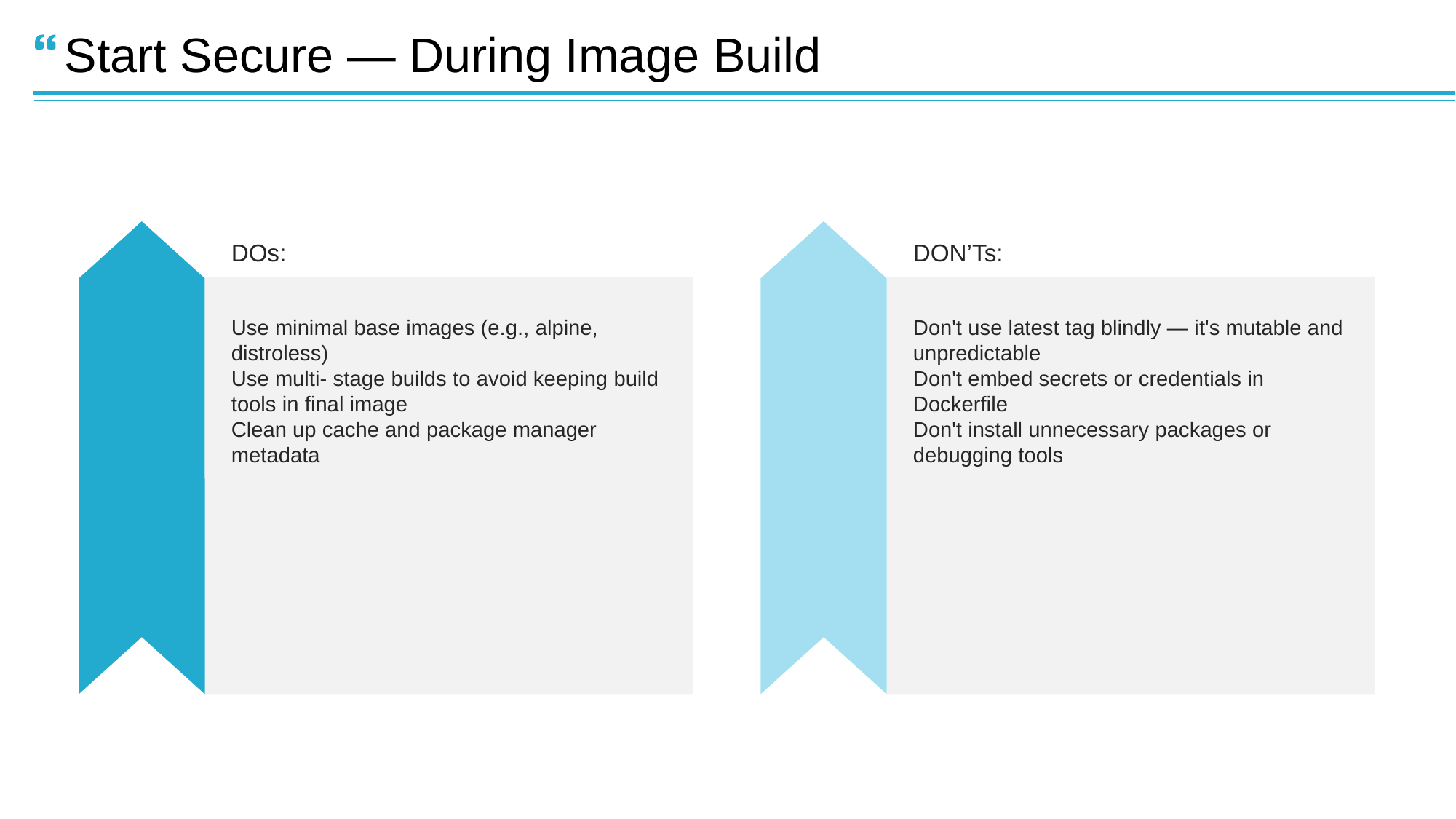

Start Secure — During Image Build

DOs:
DON’Ts:

Use minimal base images (e.g., alpine, distroless)
Use multi- stage builds to avoid keeping build tools in final image
Clean up cache and package manager metadata
Don't use latest tag blindly — it's mutable and unpredictable
Don't embed secrets or credentials in Dockerfile
Don't install unnecessary packages or debugging tools